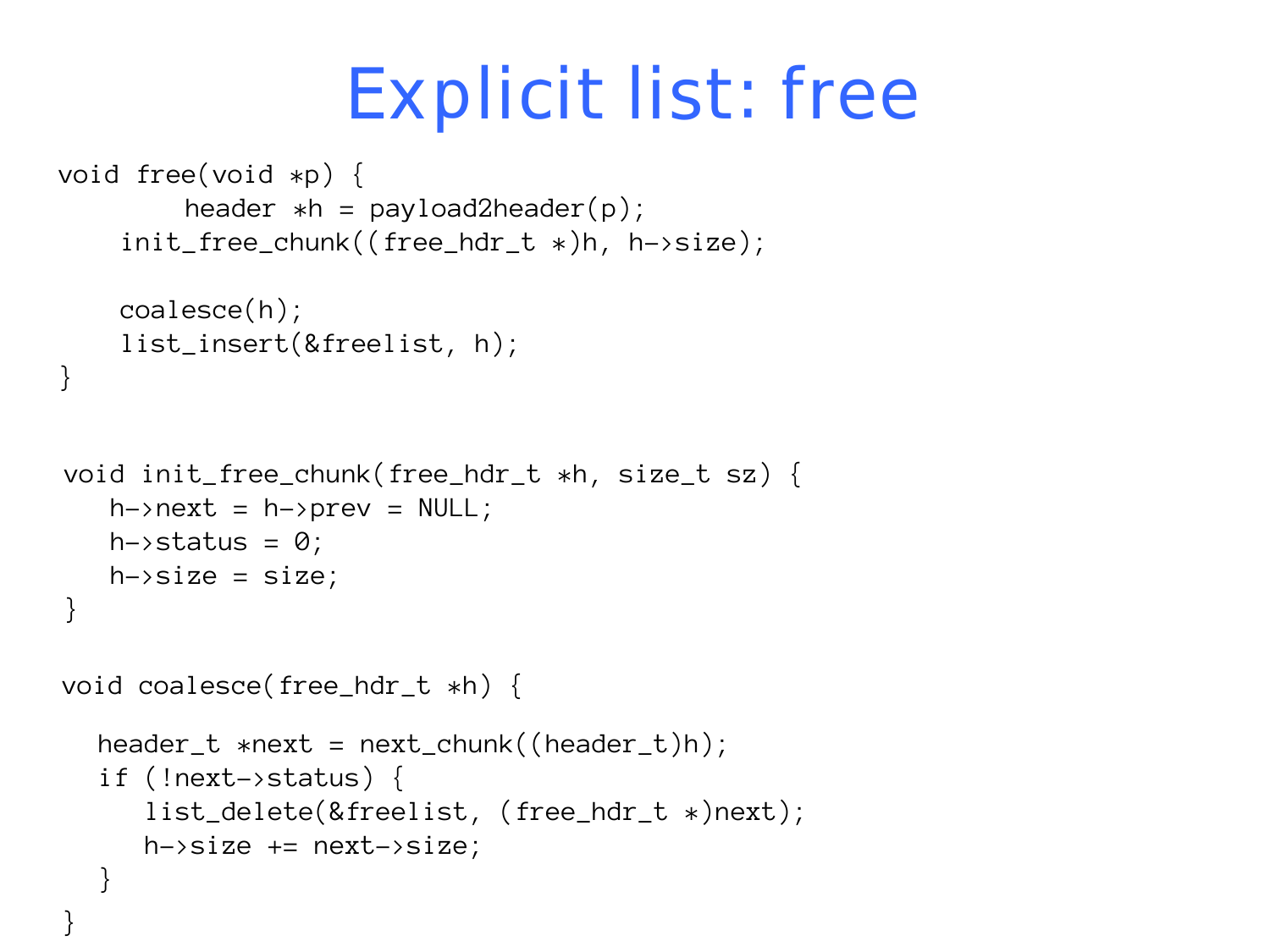

# Explicit list: free
void free(void *p) {
	header *h = payload2header(p);
    init_free_chunk((free_hdr_t *)h, h->size);

    coalesce(h);
    list_insert(&freelist, h);
}
void init_free_chunk(free_hdr_t *h, size_t sz) {
   h->next = h->prev = NULL;
   h->status = 0;
   h->size = size;
}

void coalesce(free_hdr_t *h) {

   ...

}

   header_t *next = next_chunk((header_t)h);
   if (!next->status) {
      list_delete(&freelist, (free_hdr_t *)next);
      h->size += next->size;
   }